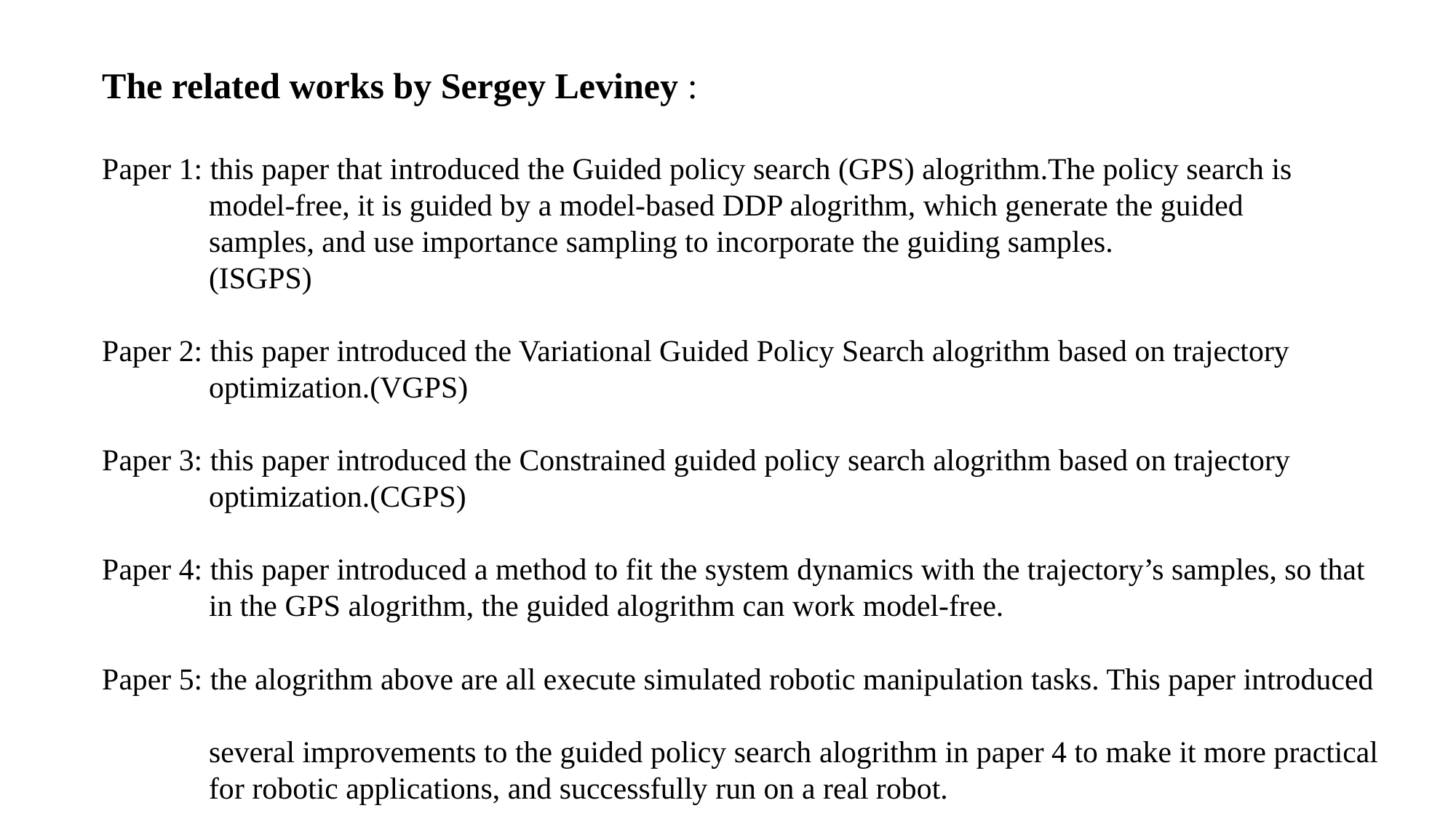

The related works by Sergey Leviney :

Paper 1: this paper that introduced the Guided policy search (GPS) alogrithm.The policy search is
              model-free, it is guided by a model-based DDP alogrithm, which generate the guided
              samples, and use importance sampling to incorporate the guiding samples.
              (ISGPS)

Paper 2: this paper introduced the Variational Guided Policy Search alogrithm based on trajectory
              optimization.(VGPS)

Paper 3: this paper introduced the Constrained guided policy search alogrithm based on trajectory
              optimization.(CGPS)

Paper 4: this paper introduced a method to fit the system dynamics with the trajectory’s samples, so that
              in the GPS alogrithm, the guided alogrithm can work model-free.

Paper 5: the alogrithm above are all execute simulated robotic manipulation tasks. This paper introduced
              several improvements to the guided policy search alogrithm in paper 4 to make it more practical
              for robotic applications, and successfully run on a real robot.